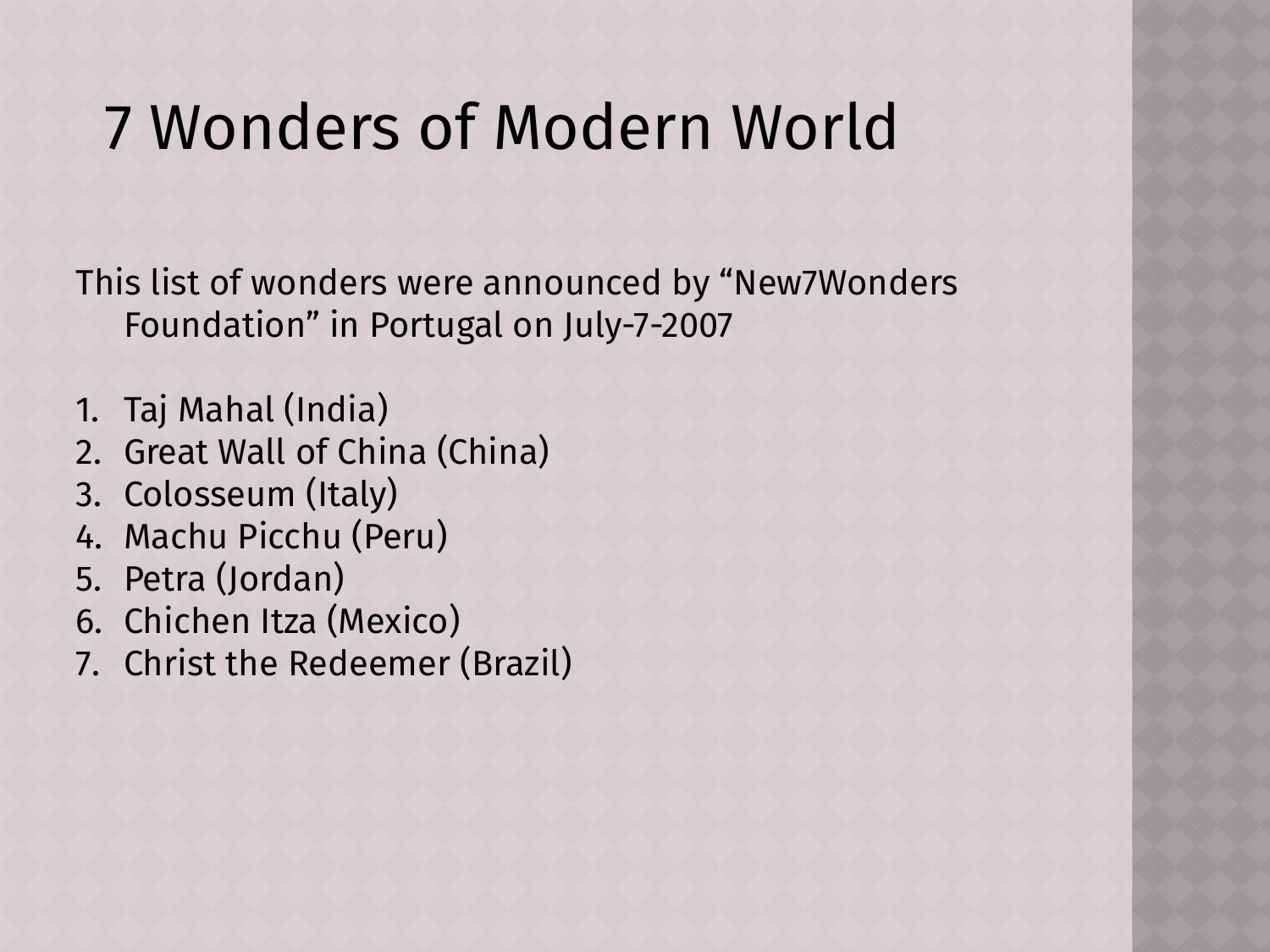

7 Wonders of Modern World
This list of wonders were announced by “New7Wonders Foundation” in Portugal on July-7-2007

Taj Mahal (India)
Great Wall of China (China)
Colosseum (Italy)
Machu Picchu (Peru)
Petra (Jordan)
Chichen Itza (Mexico)
Christ the Redeemer (Brazil)